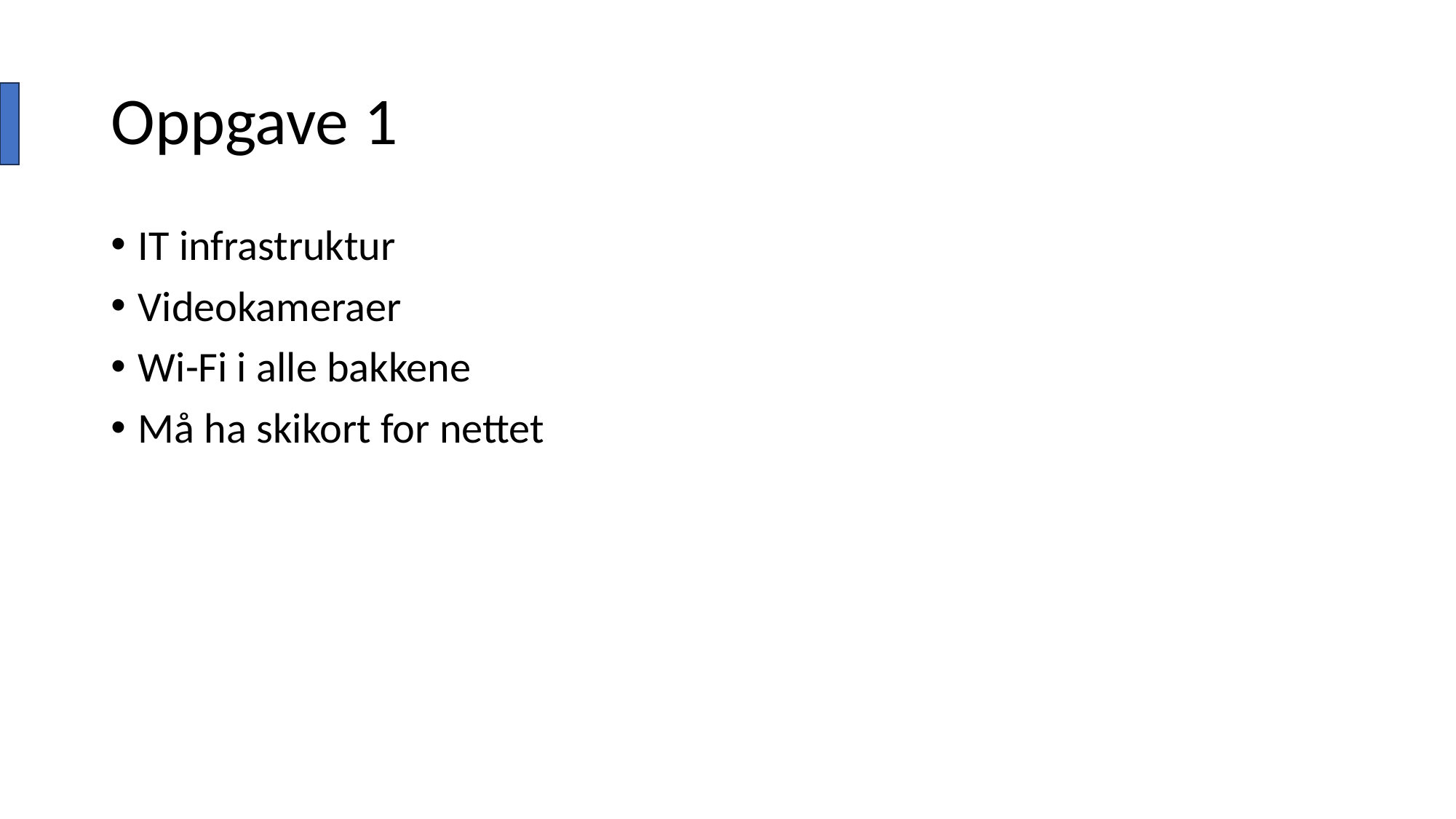

# Oppgave 1

IT infrastruktur
Videokameraer
Wi-Fi i alle bakkene
Må ha skikort for nettet